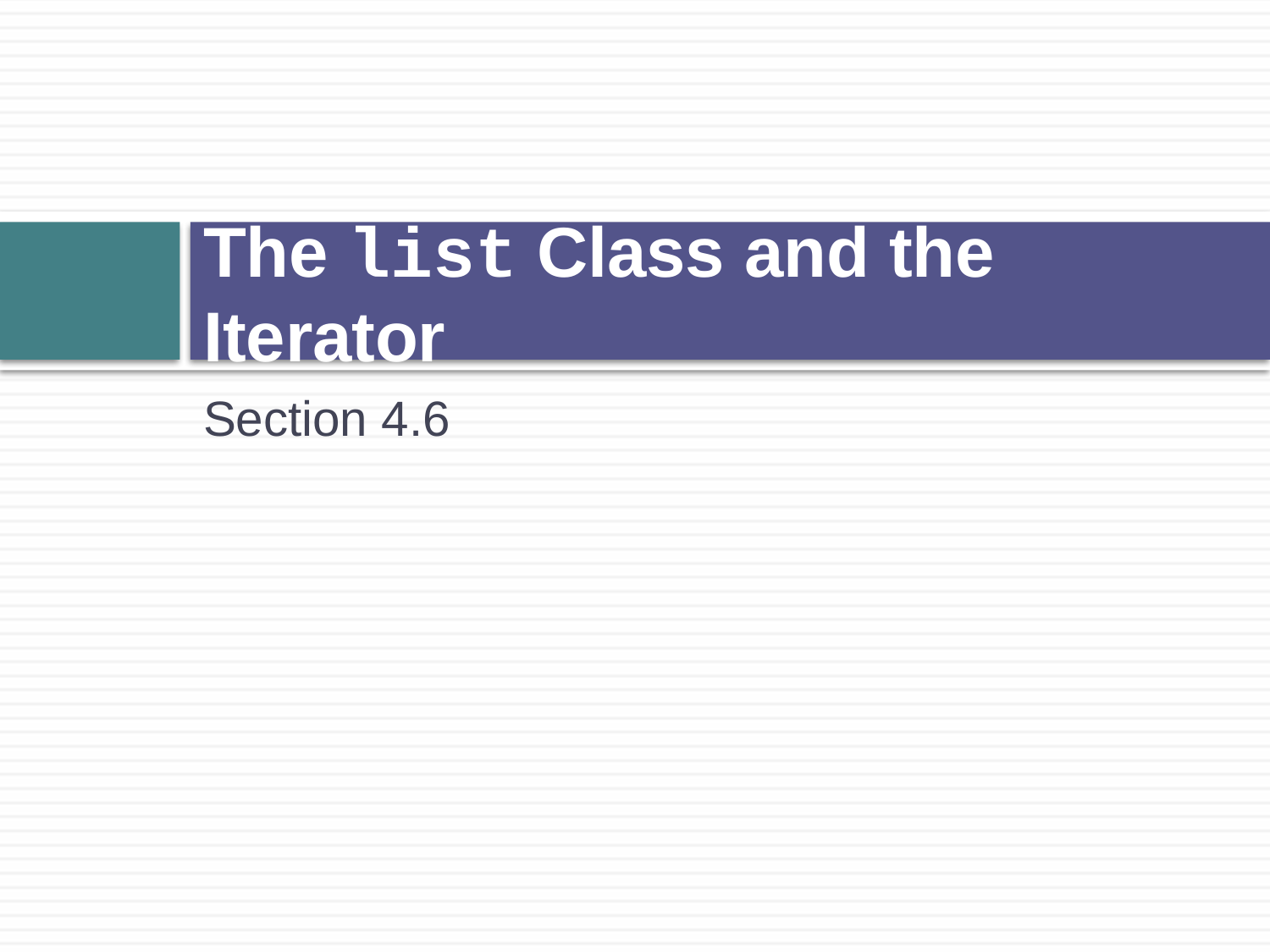

# The list Class and the Iterator
Section 4.6